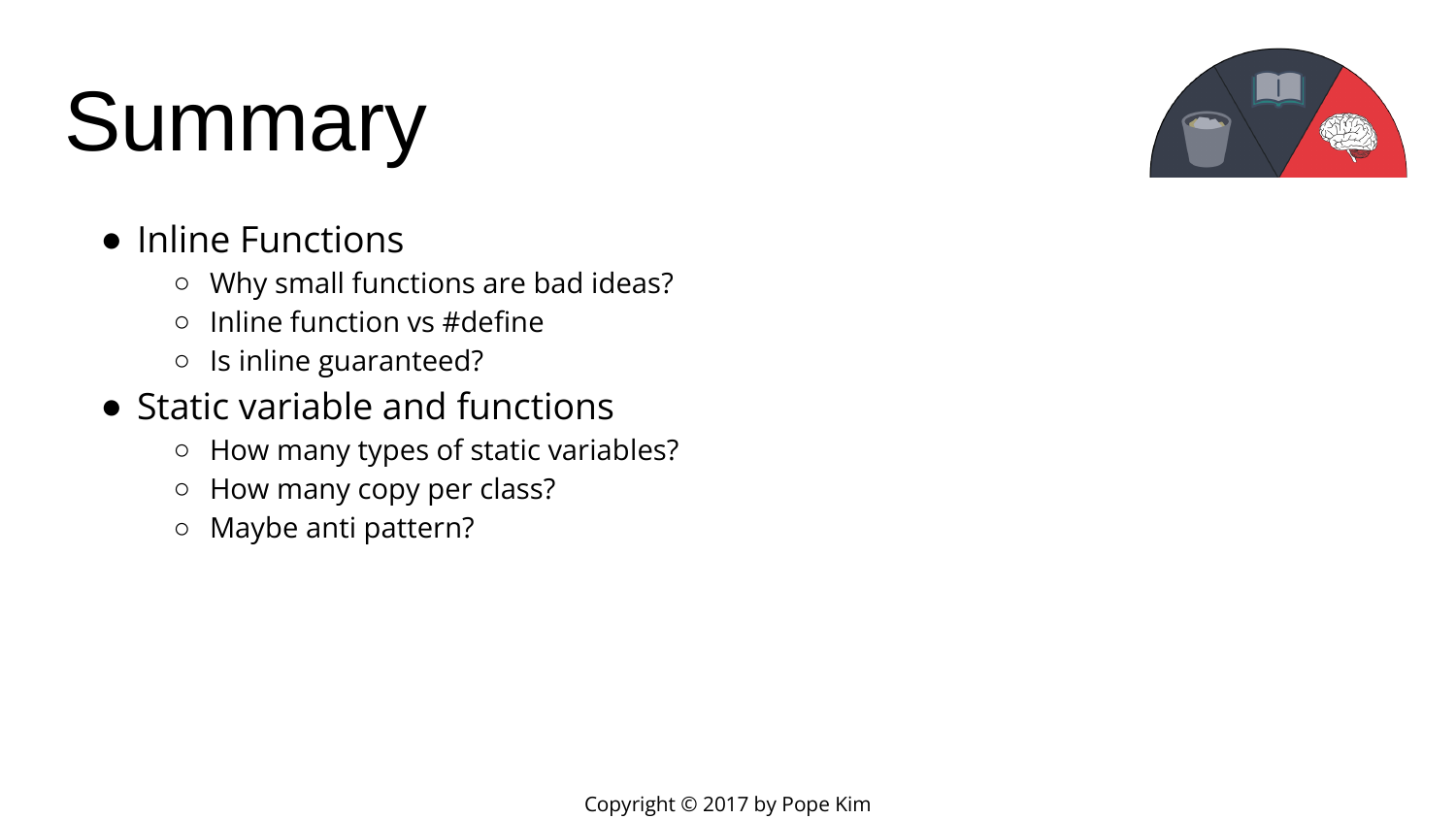

# Summary
Inline Functions
Why small functions are bad ideas?
Inline function vs #define
Is inline guaranteed?
Static variable and functions
How many types of static variables?
How many copy per class?
Maybe anti pattern?